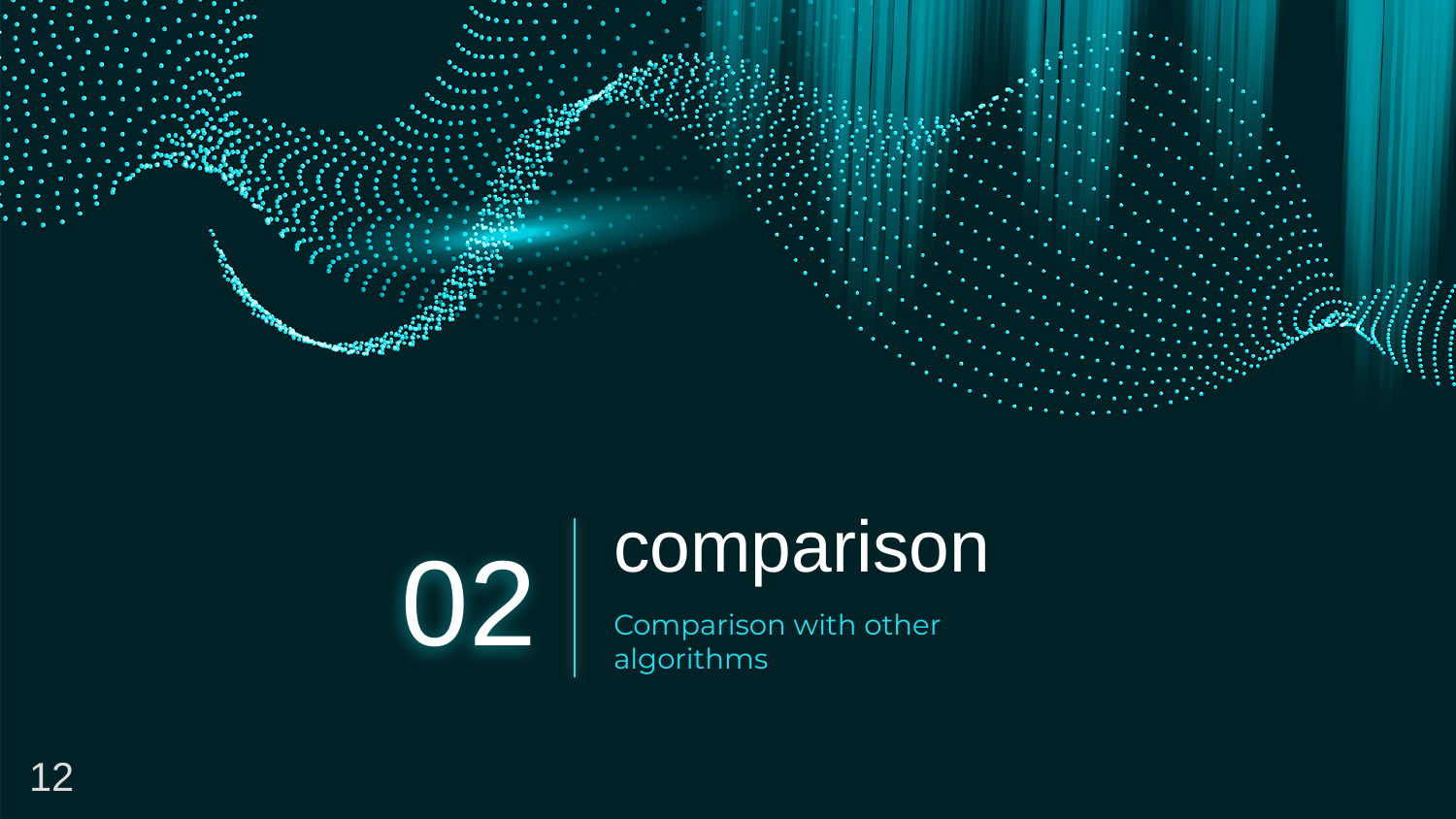

# comparison
02
Comparison with other algorithms
12